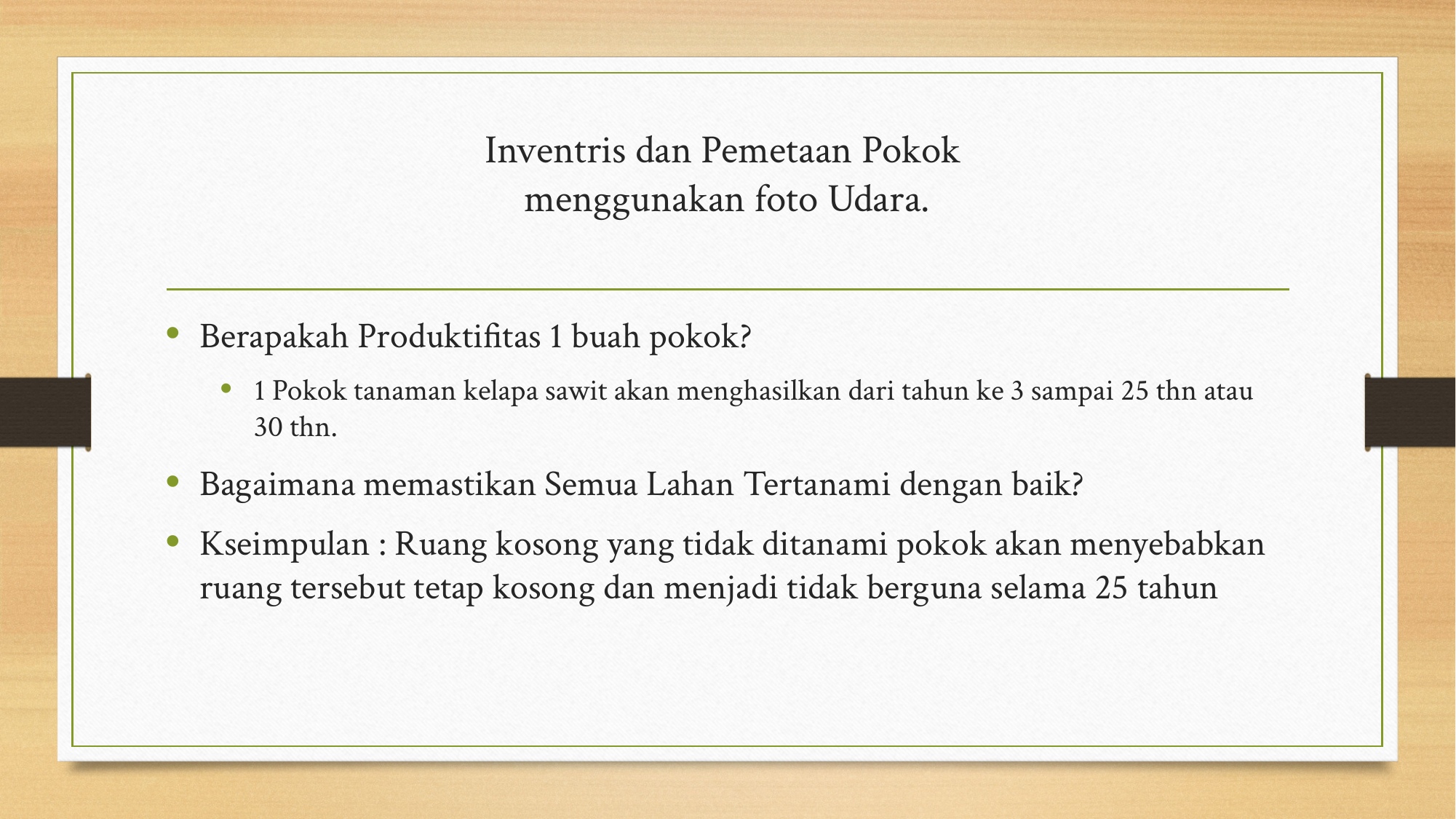

# Inventris dan Pemetaan Pokok menggunakan foto Udara.
Berapakah Produktifitas 1 buah pokok?
1 Pokok tanaman kelapa sawit akan menghasilkan dari tahun ke 3 sampai 25 thn atau 30 thn.
Bagaimana memastikan Semua Lahan Tertanami dengan baik?
Kseimpulan : Ruang kosong yang tidak ditanami pokok akan menyebabkan ruang tersebut tetap kosong dan menjadi tidak berguna selama 25 tahun